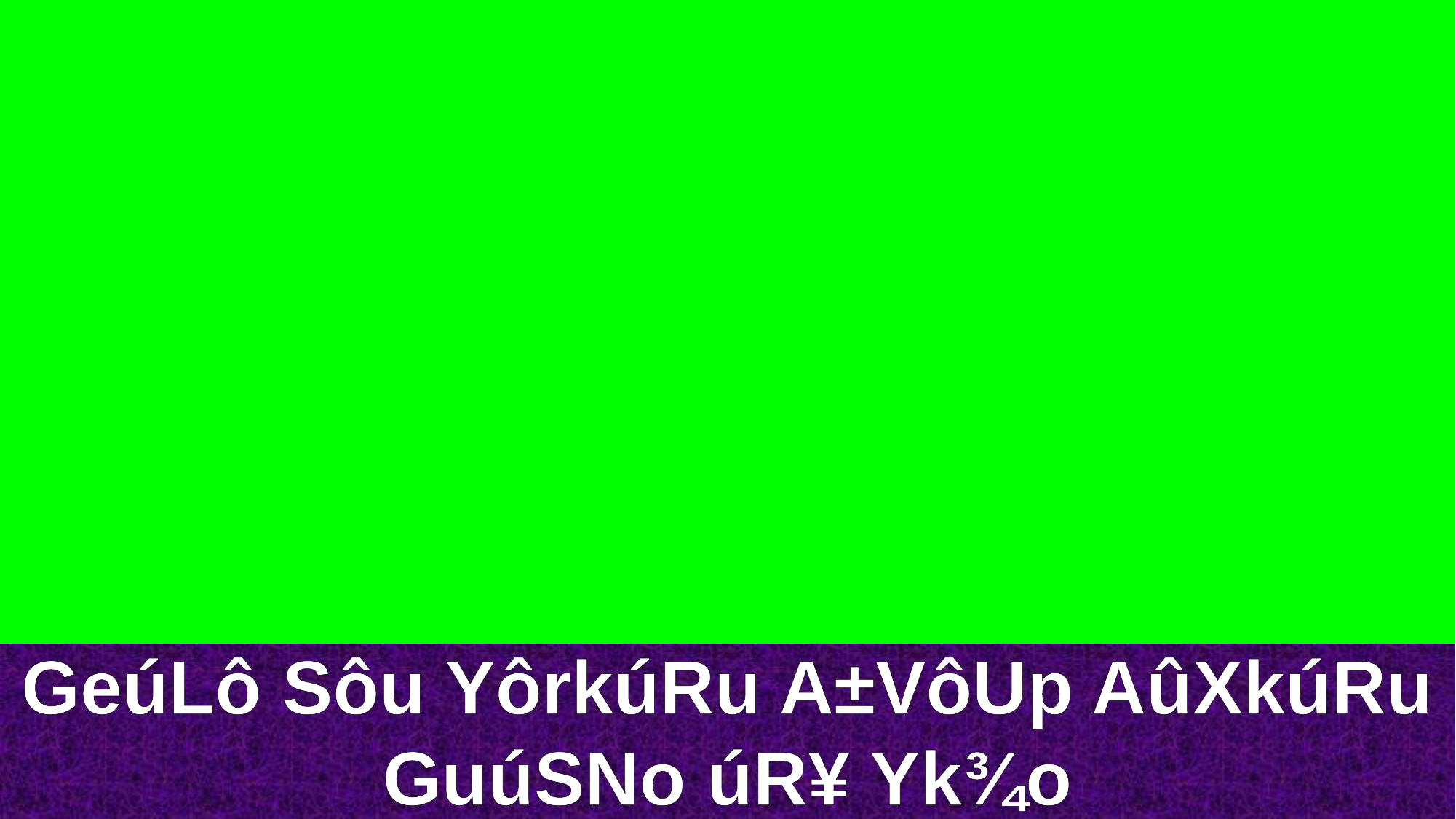

GeúLô Sôu YôrkúRu A±VôUp AûXkúRu GuúSNo úR¥ Yk¾o